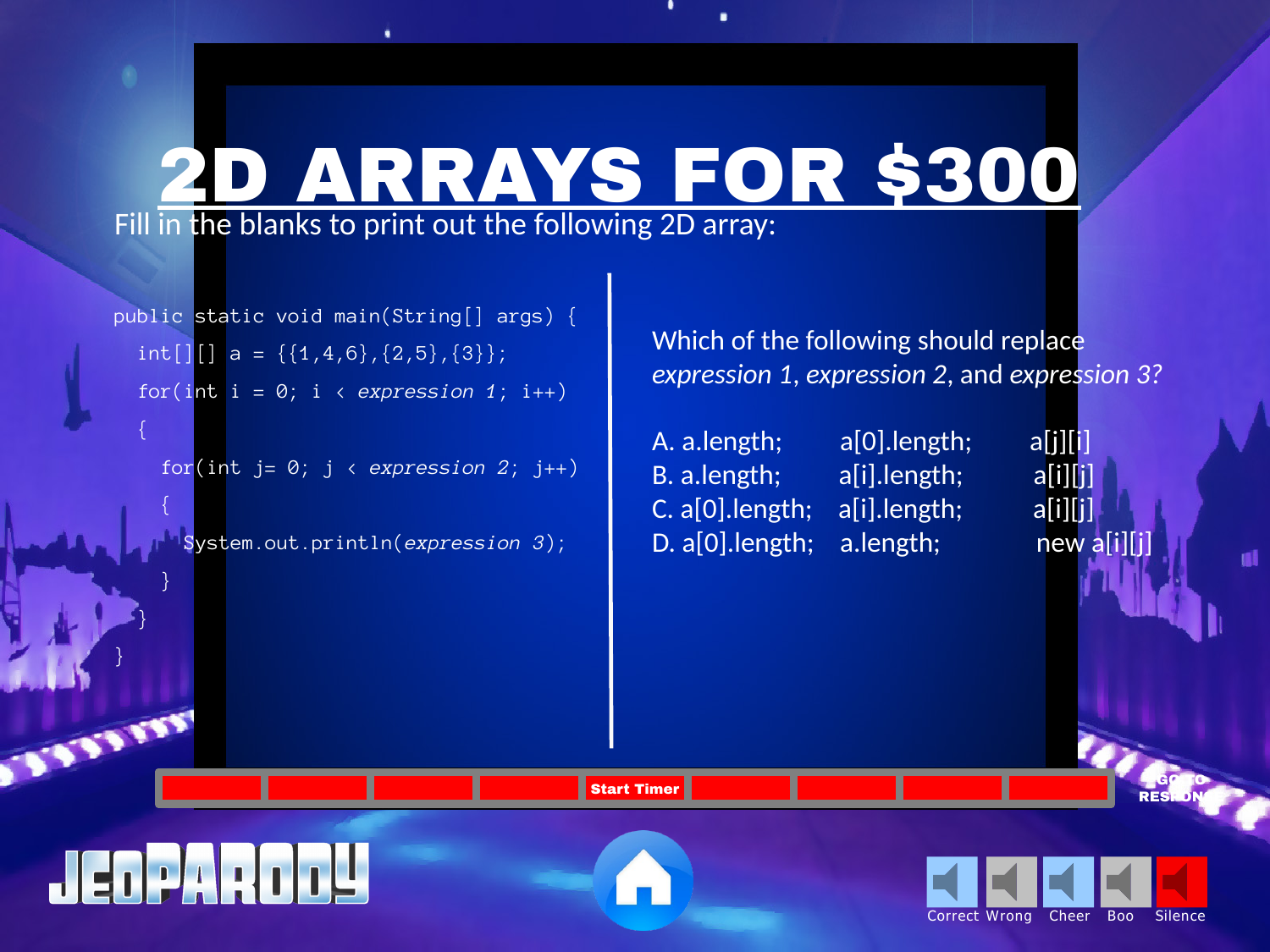

2D ARRAYS FOR $300
Fill in the blanks to print out the following 2D array:

public static void main(String[] args) {
  int[][] a = {{1,4,6},{2,5},{3}};
  for(int i = 0; i < expression 1; i++)
  {
    for(int j= 0; j < expression 2; j++)
    {
      System.out.println(expression 3);
    }
  }
}

Which of the following should replace
expression 1, expression 2, and expression 3?

A. a.length;         a[0].length;         a[j][i]
B. a.length;         a[i].length;           a[i][j]
C. a[0].length;    a[i].length;           a[i][j]
D. a[0].length;    a.length;               new a[i][j]